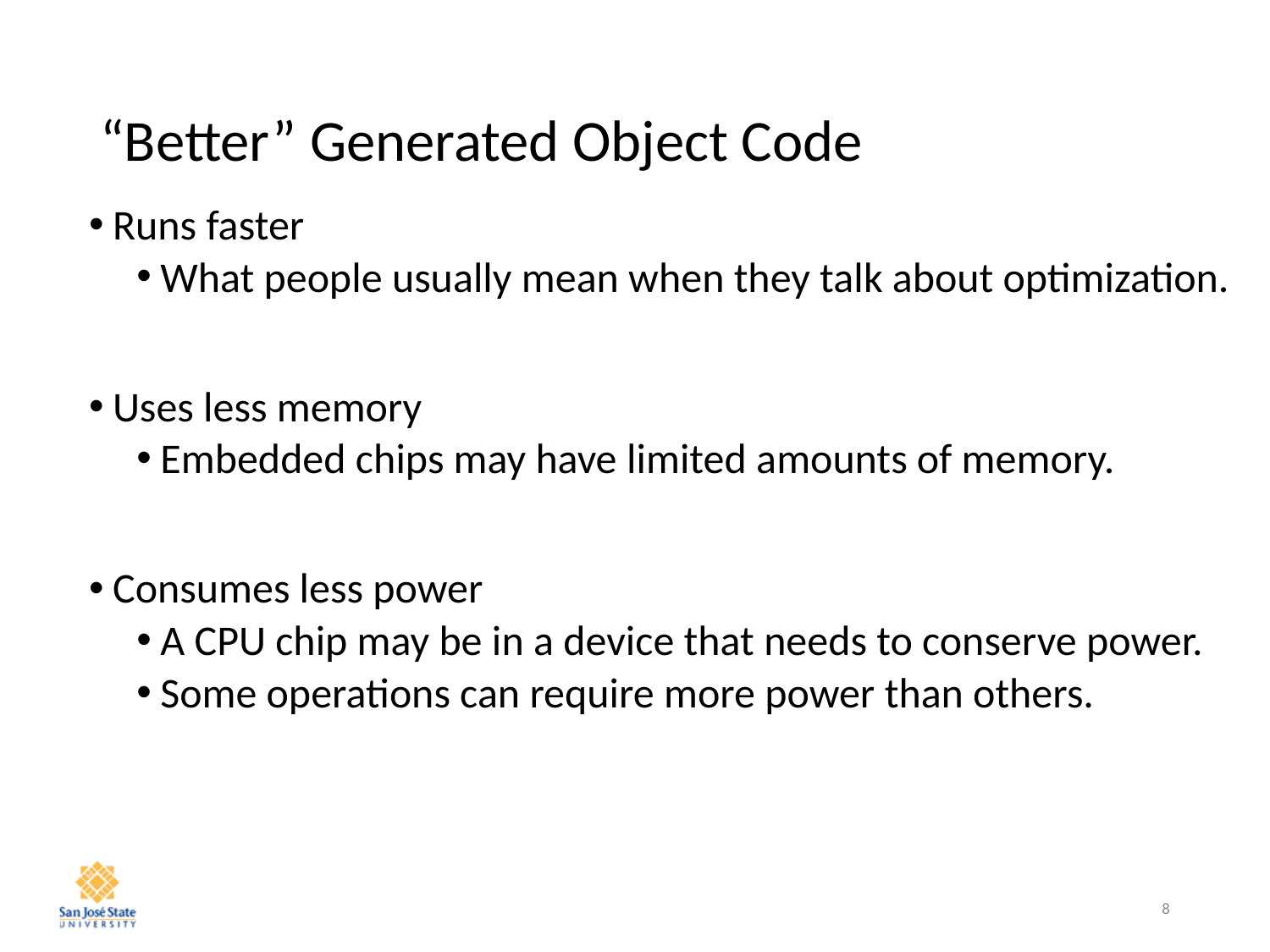

# “Better” Generated Object Code
Runs faster
What people usually mean when they talk about optimization.

Uses less memory
Embedded chips may have limited amounts of memory.

Consumes less power
A CPU chip may be in a device that needs to conserve power.
Some operations can require more power than others.
8